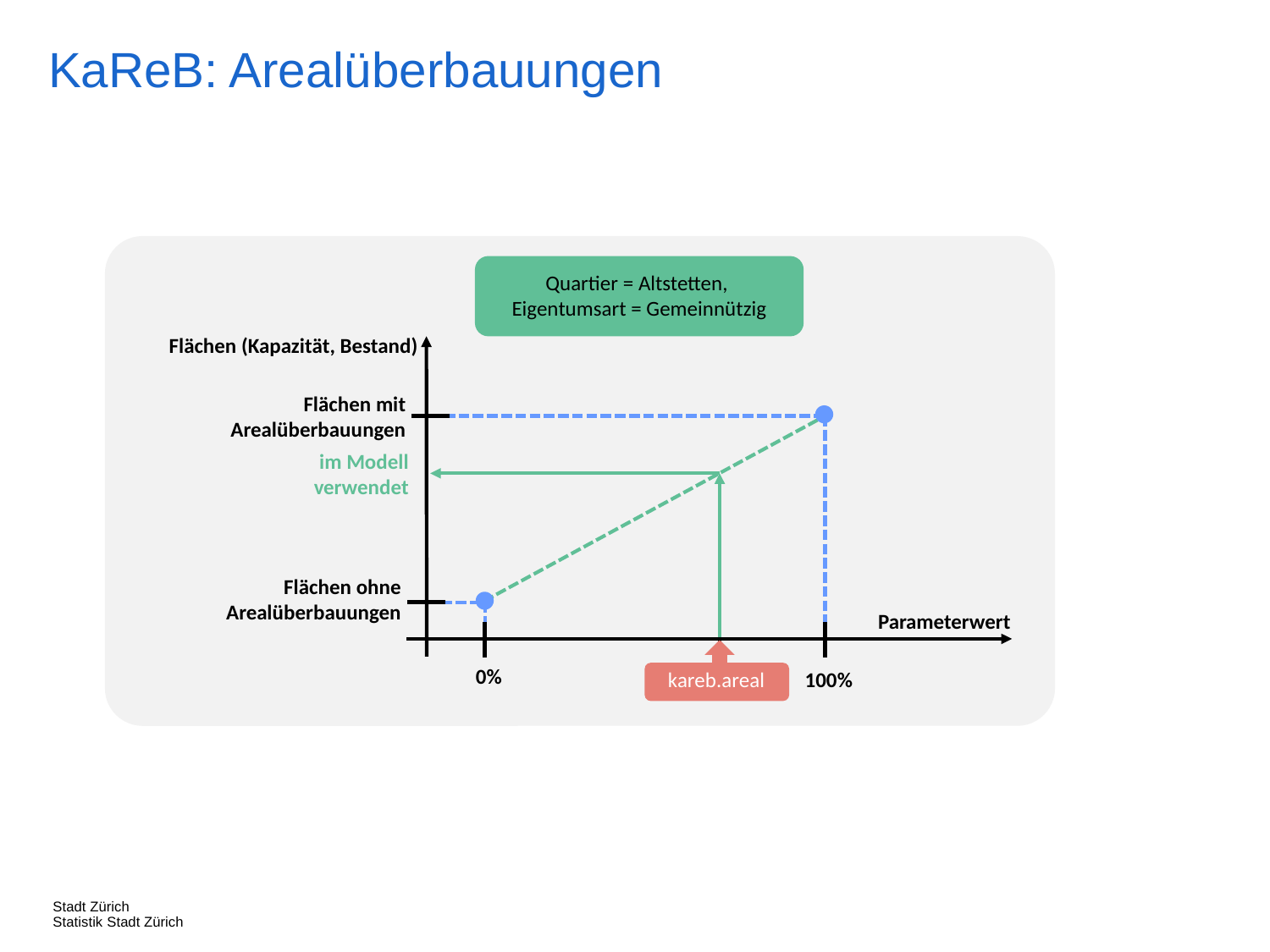

KaReB: Arealüberbauungen

Quartier = Altstetten,
Eigentumsart = Gemeinnützig
Flächen (Kapazität, Bestand)

Flächen mit Arealüberbauungen

im Modell verwendet
Flächen ohne Arealüberbauungen

Parameterwert

0%
100%
kareb.areal

Stadt Zürich
Statistik Stadt Zürich